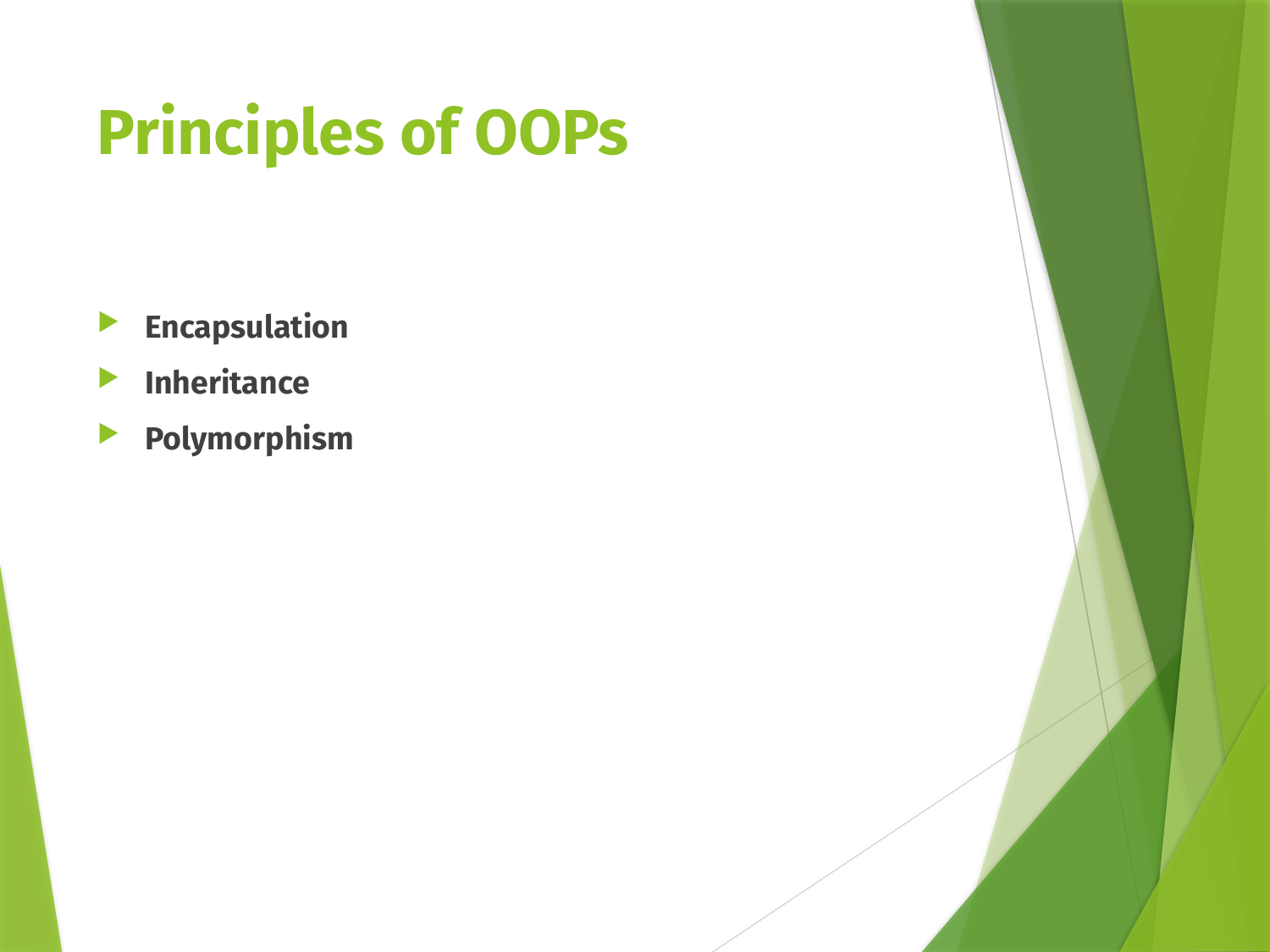

# Principles of OOPs
Encapsulation
Inheritance
Polymorphism